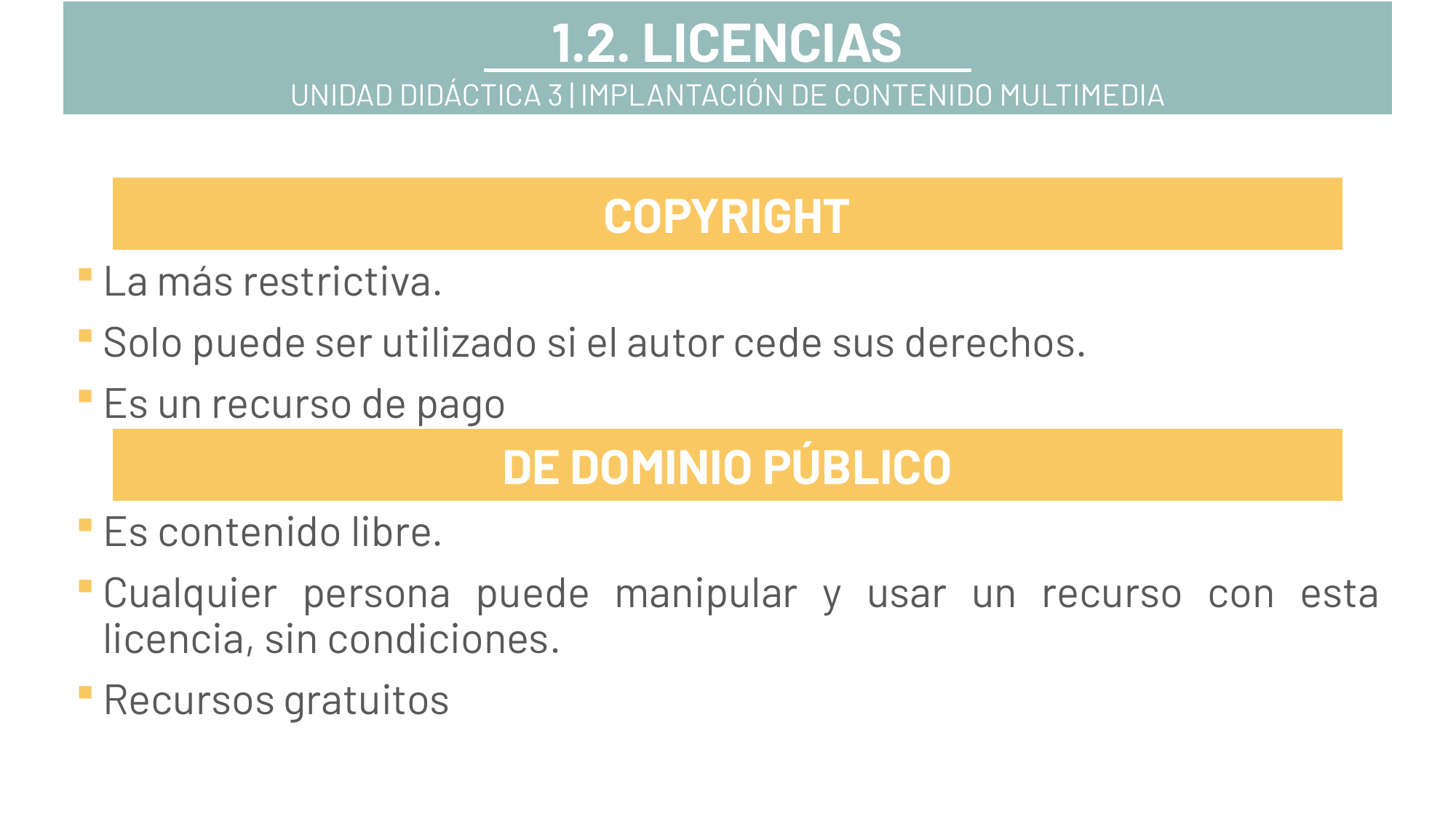

1.2. LICENCIAS
UNIDAD DIDÁCTICA 3 | IMPLANTACIÓN DE CONTENIDO MULTIMEDIA
COPYRIGHT

La más restrictiva.
Solo puede ser utilizado si el autor cede sus derechos.
Es un recurso de pago

Es contenido libre.
Cualquier persona puede manipular y usar un recurso con esta licencia, sin condiciones.
Recursos gratuitos

DE DOMINIO PÚBLICO